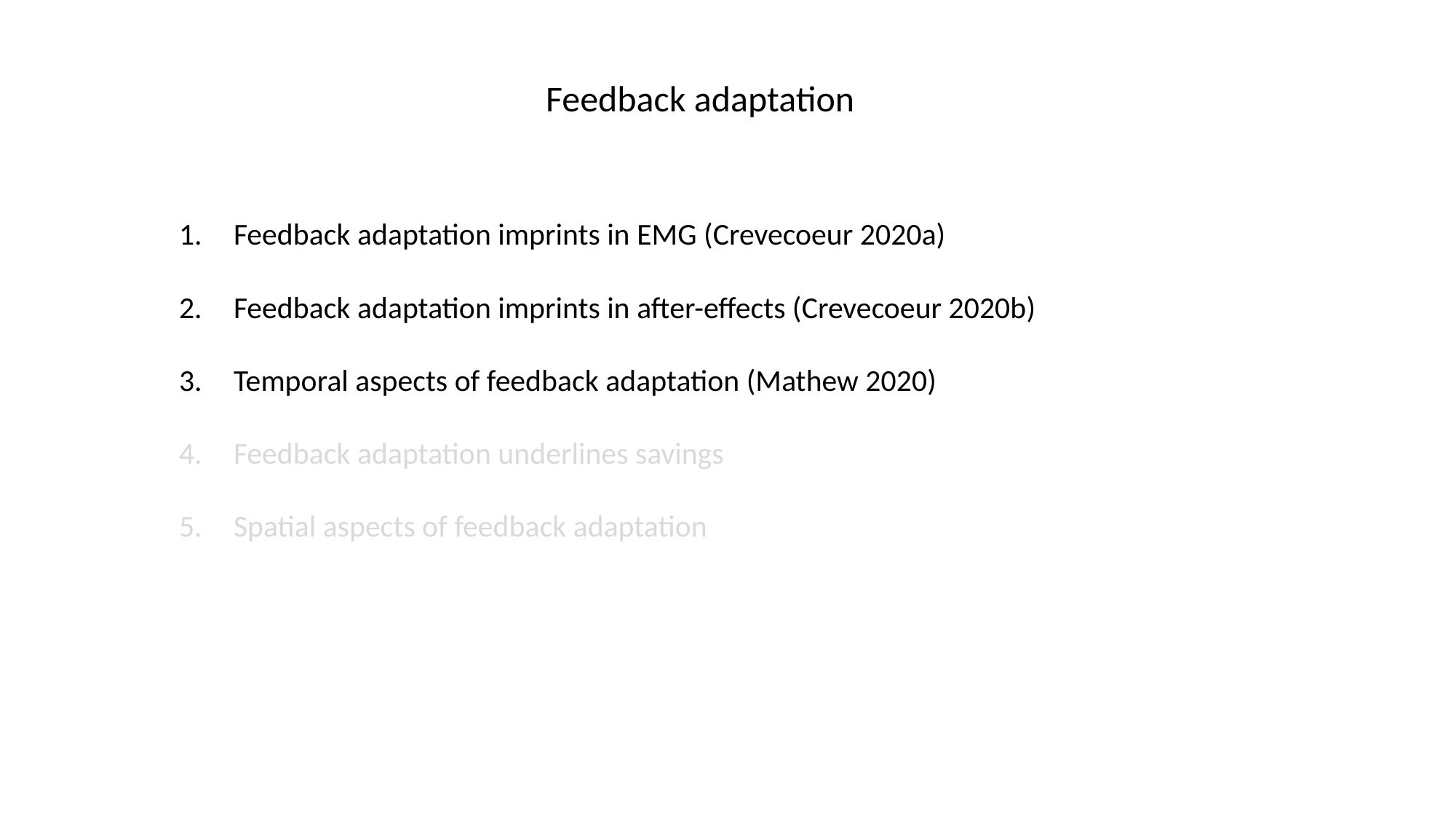

Feedback adaptation
Feedback adaptation imprints in EMG (Crevecoeur 2020a)

Feedback adaptation imprints in after-effects (Crevecoeur 2020b)

Temporal aspects of feedback adaptation (Mathew 2020)

Feedback adaptation underlines savings

Spatial aspects of feedback adaptation